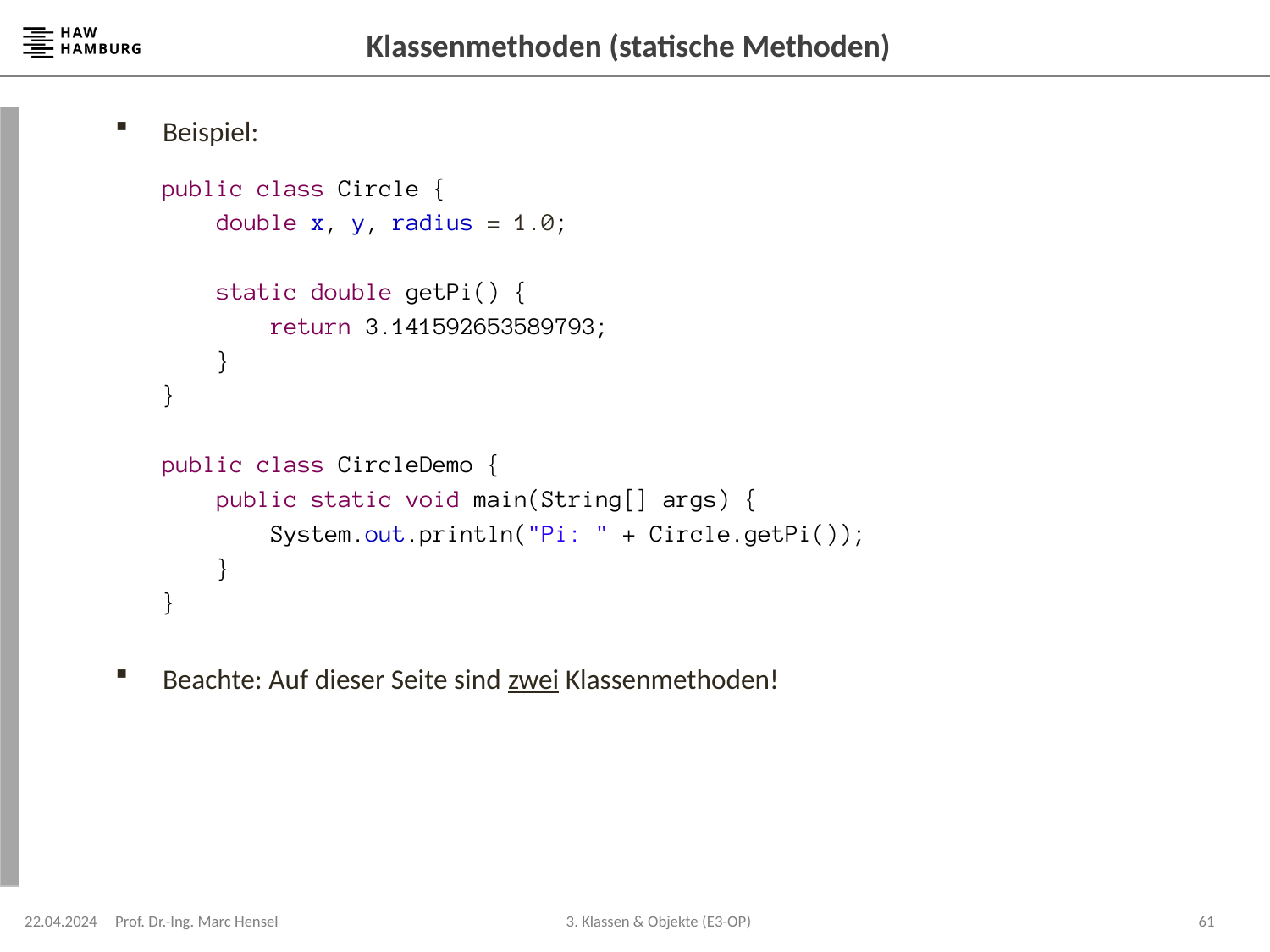

# Klassenmethoden (statische Methoden)
Beispiel:

	public class Circle {
	    double x, y, radius = 1.0;

	    static double getPi() {
	        return 3.141592653589793;
	    }
	}

	public class CircleDemo {
	    public static void main(String[] args) {
	        System.out.println("Pi: " + Circle.getPi());
	    }
	}

Beachte: Auf dieser Seite sind zwei Klassenmethoden!
22.04.2024
Prof. Dr.-Ing. Marc Hensel
61